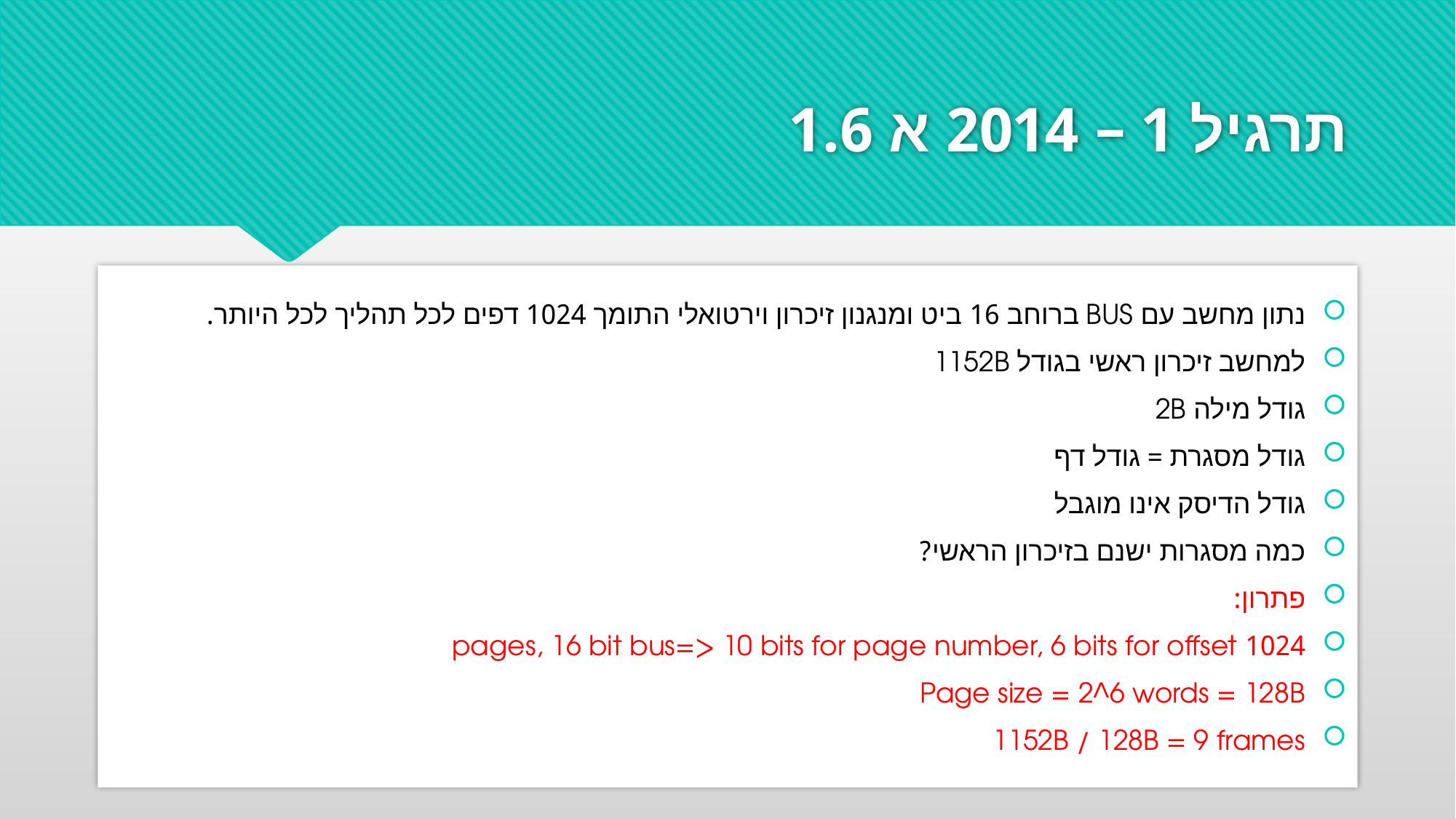

# תרגיל 1 – 2014 א 1.6
נתון מחשב עם BUS ברוחב 16 ביט ומנגנון זיכרון וירטואלי התומך 1024 דפים לכל תהליך לכל היותר.
למחשב זיכרון ראשי בגודל 1152B
גודל מילה 2B
גודל מסגרת = גודל דף
גודל הדיסק אינו מוגבל
כמה מסגרות ישנם בזיכרון הראשי?
פתרון:
1024 pages, 16 bit bus=> 10 bits for page number, 6 bits for offset
Page size = 2^6 words = 128B
1152B / 128B = 9 frames